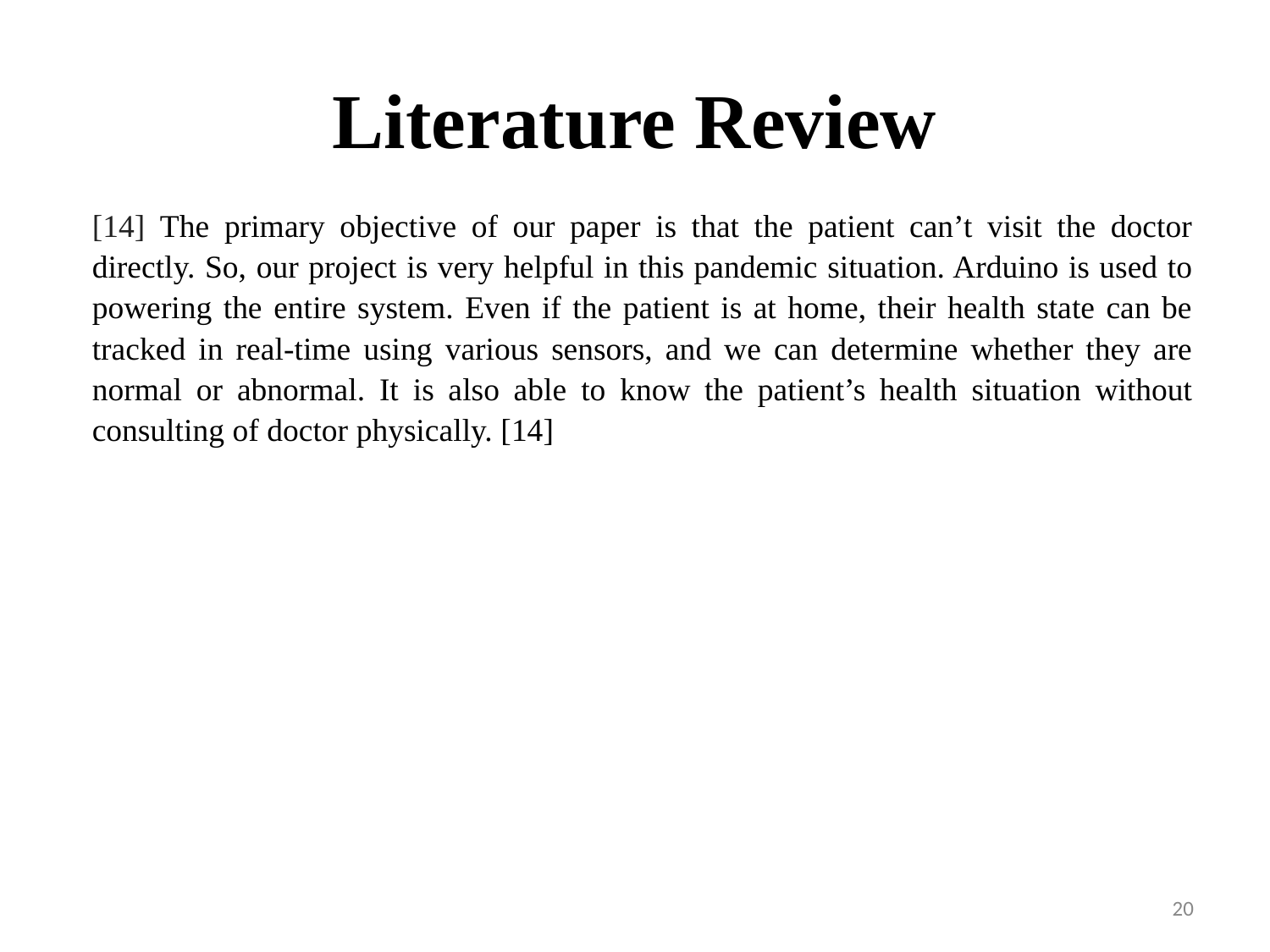

# Literature Review
[14] The primary objective of our paper is that the patient can’t visit the doctor directly. So, our project is very helpful in this pandemic situation. Arduino is used to powering the entire system. Even if the patient is at home, their health state can be tracked in real-time using various sensors, and we can determine whether they are normal or abnormal. It is also able to know the patient’s health situation without consulting of doctor physically. [14]

20